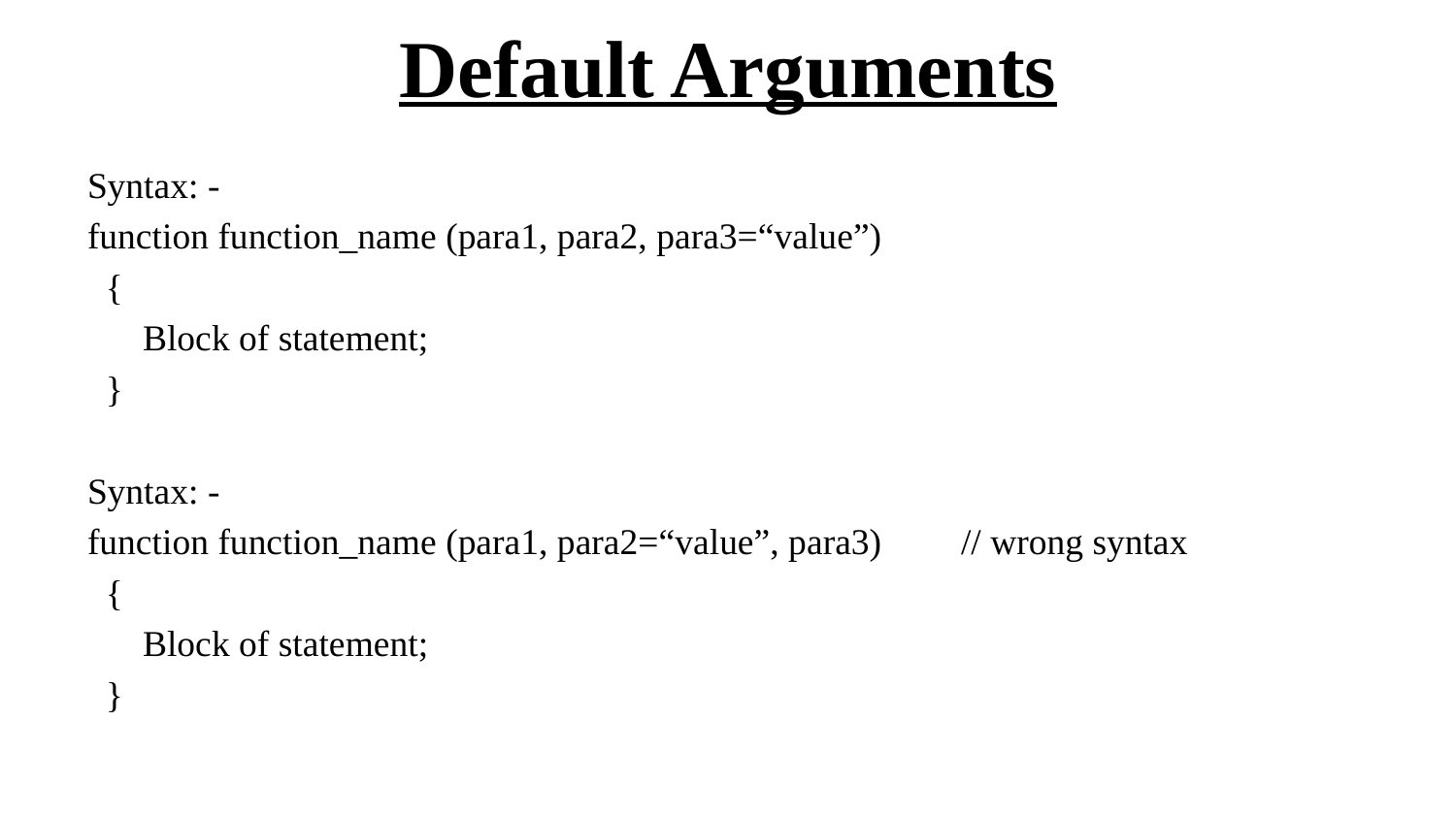

# Default Arguments
Syntax: -
function function_name (para1, para2, para3=“value”)
  {
      Block of statement;
  }

Syntax: -
function function_name (para1, para2=“value”, para3) 	// wrong syntax
  {
      Block of statement;
  }